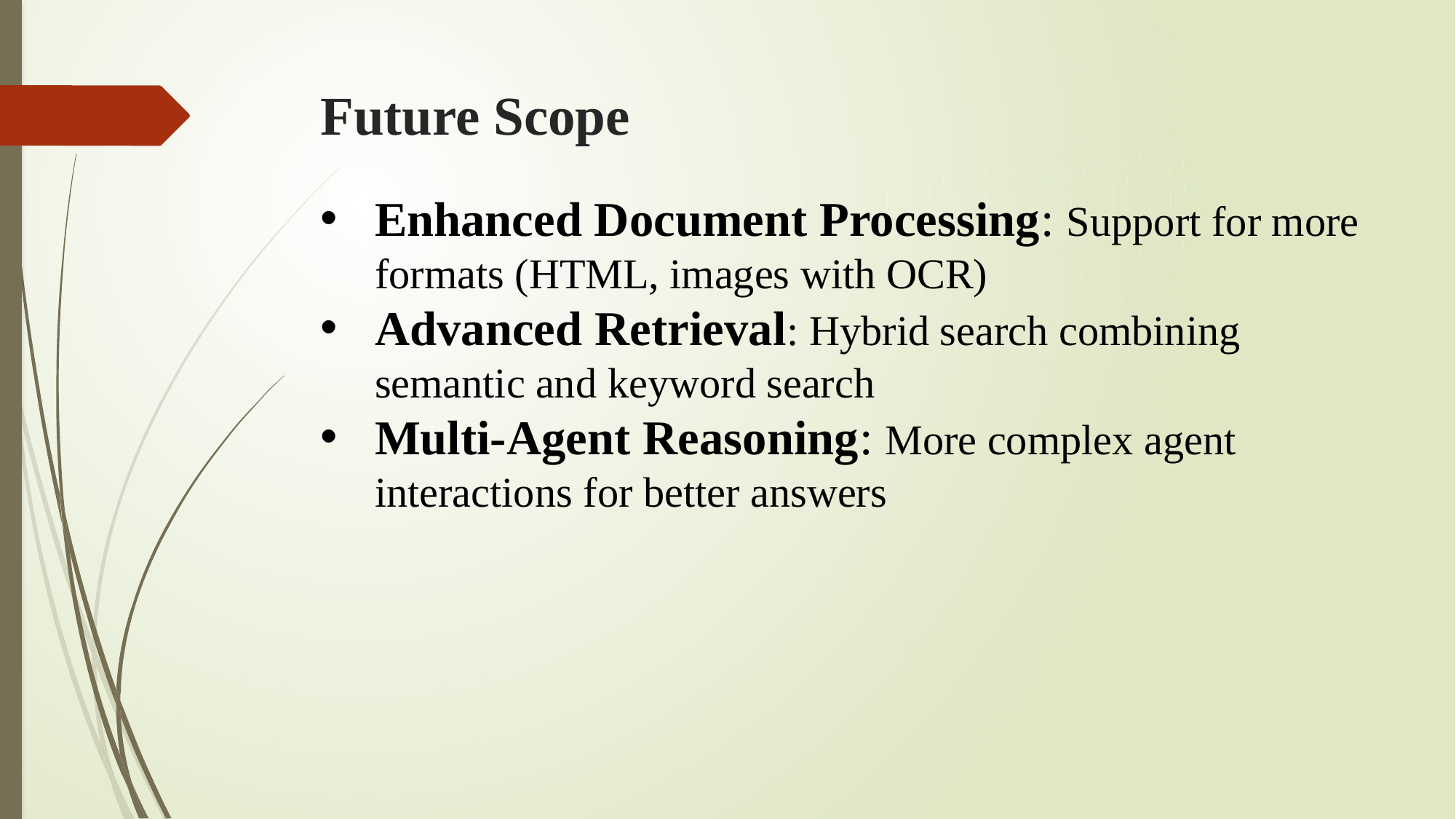

# Future Scope
Enhanced Document Processing: Support for more formats (HTML, images with OCR)
Advanced Retrieval: Hybrid search combining semantic and keyword search
Multi-Agent Reasoning: More complex agent interactions for better answers